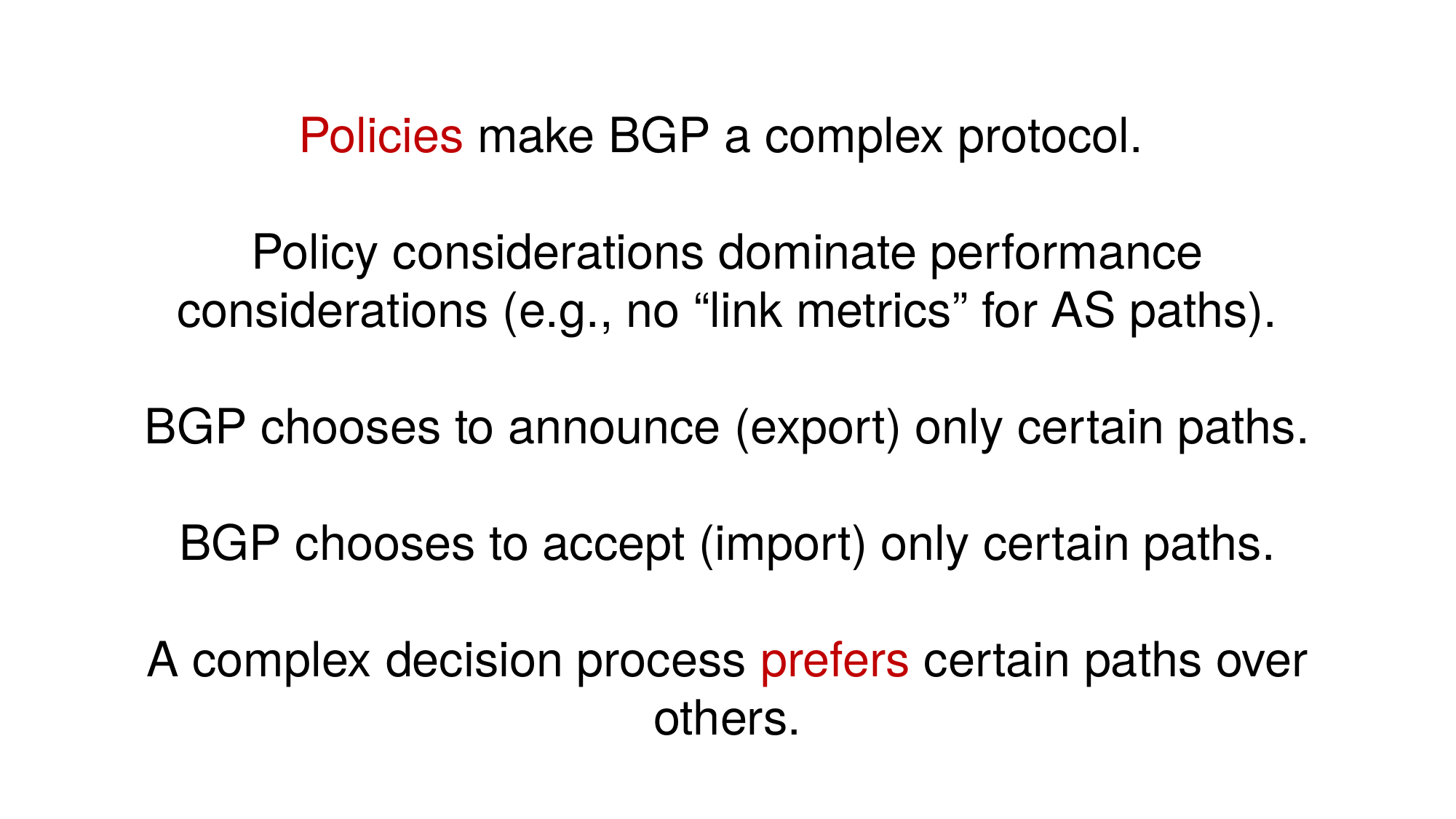

Policies make BGP a complex protocol.

Policy considerations dominate performance considerations (e.g., no “link metrics” for AS paths).

BGP chooses to announce (export) only certain paths.

BGP chooses to accept (import) only certain paths.

A complex decision process prefers certain paths over others.